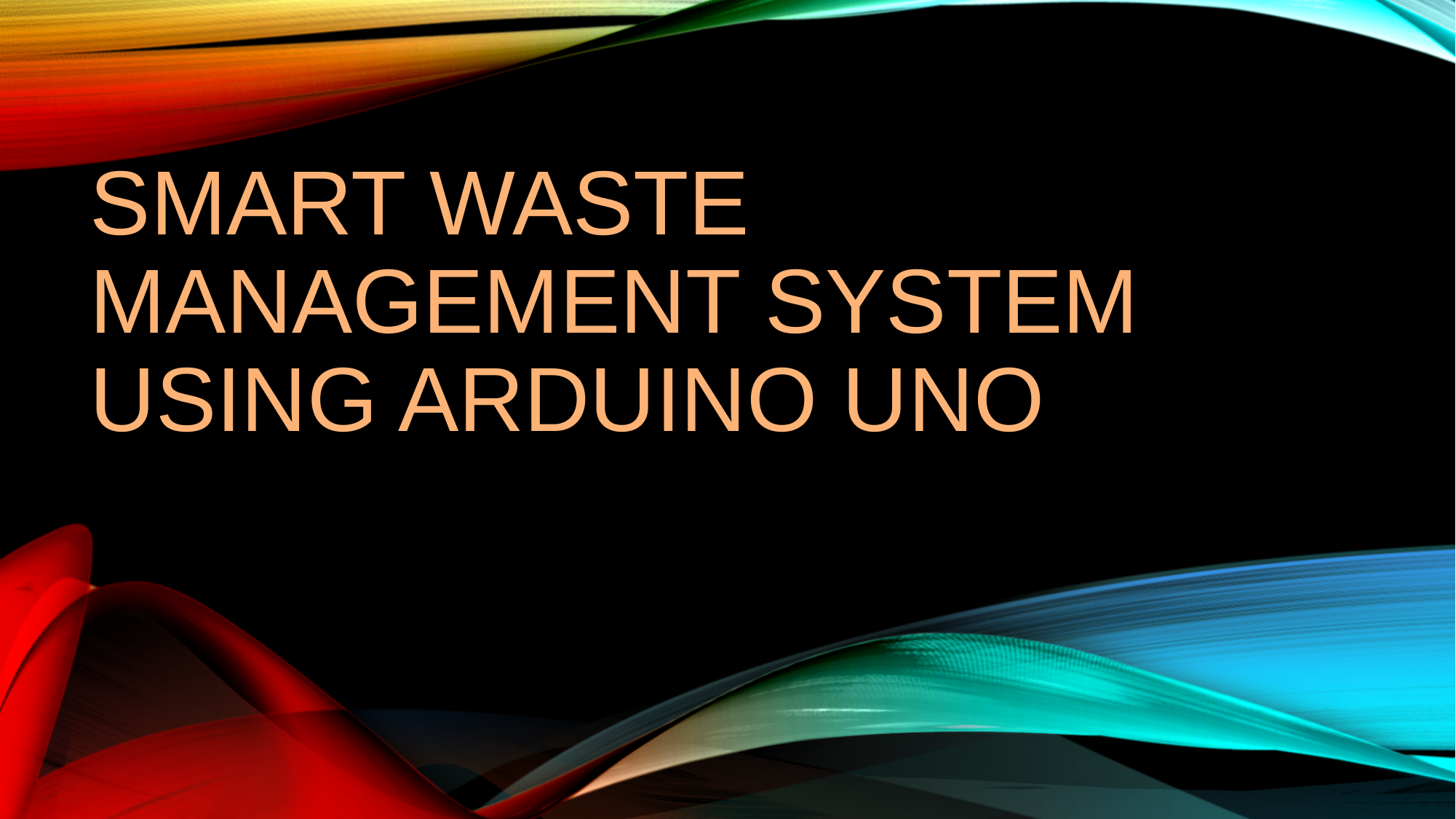

# Smart Waste management System Using Arduino Uno